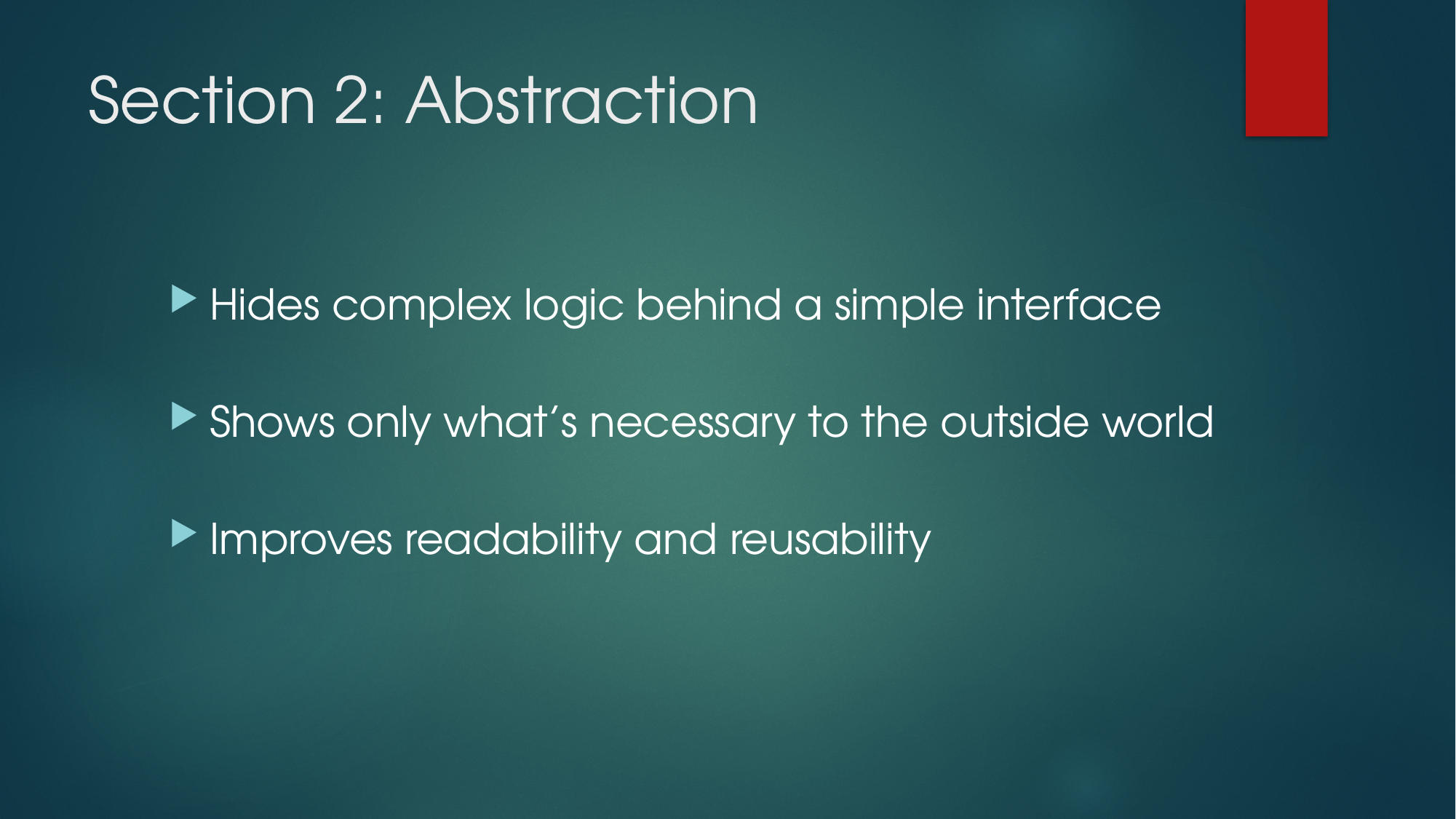

# Section 2: Abstraction
Hides complex logic behind a simple interface
Shows only what’s necessary to the outside world
Improves readability and reusability